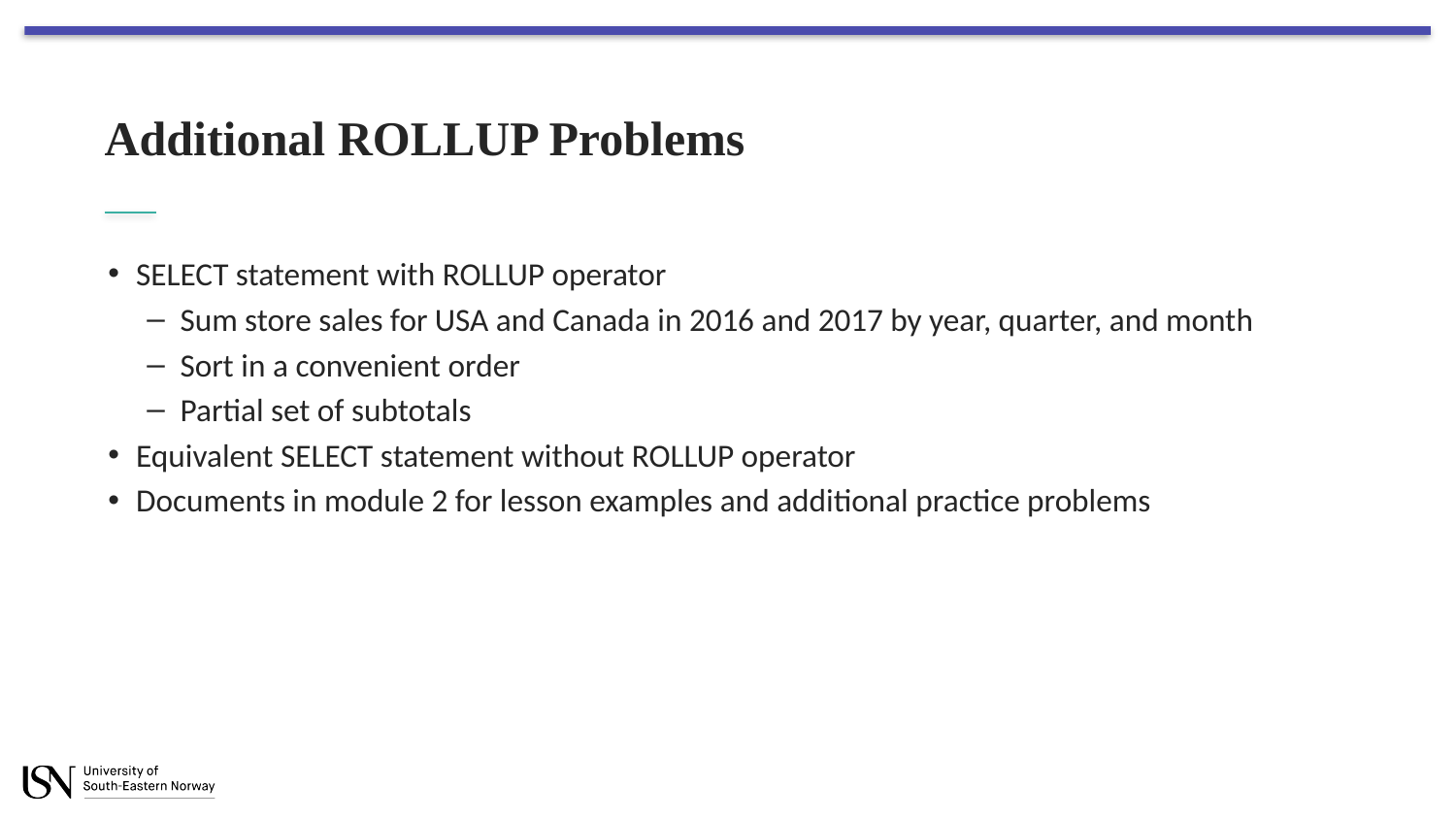

# Additional ROLLUP Problems
SELECT statement with ROLLUP operator
Sum store sales for USA and Canada in 2016 and 2017 by year, quarter, and month
Sort in a convenient order
Partial set of subtotals
Equivalent SELECT statement without ROLLUP operator
Documents in module 2 for lesson examples and additional practice problems